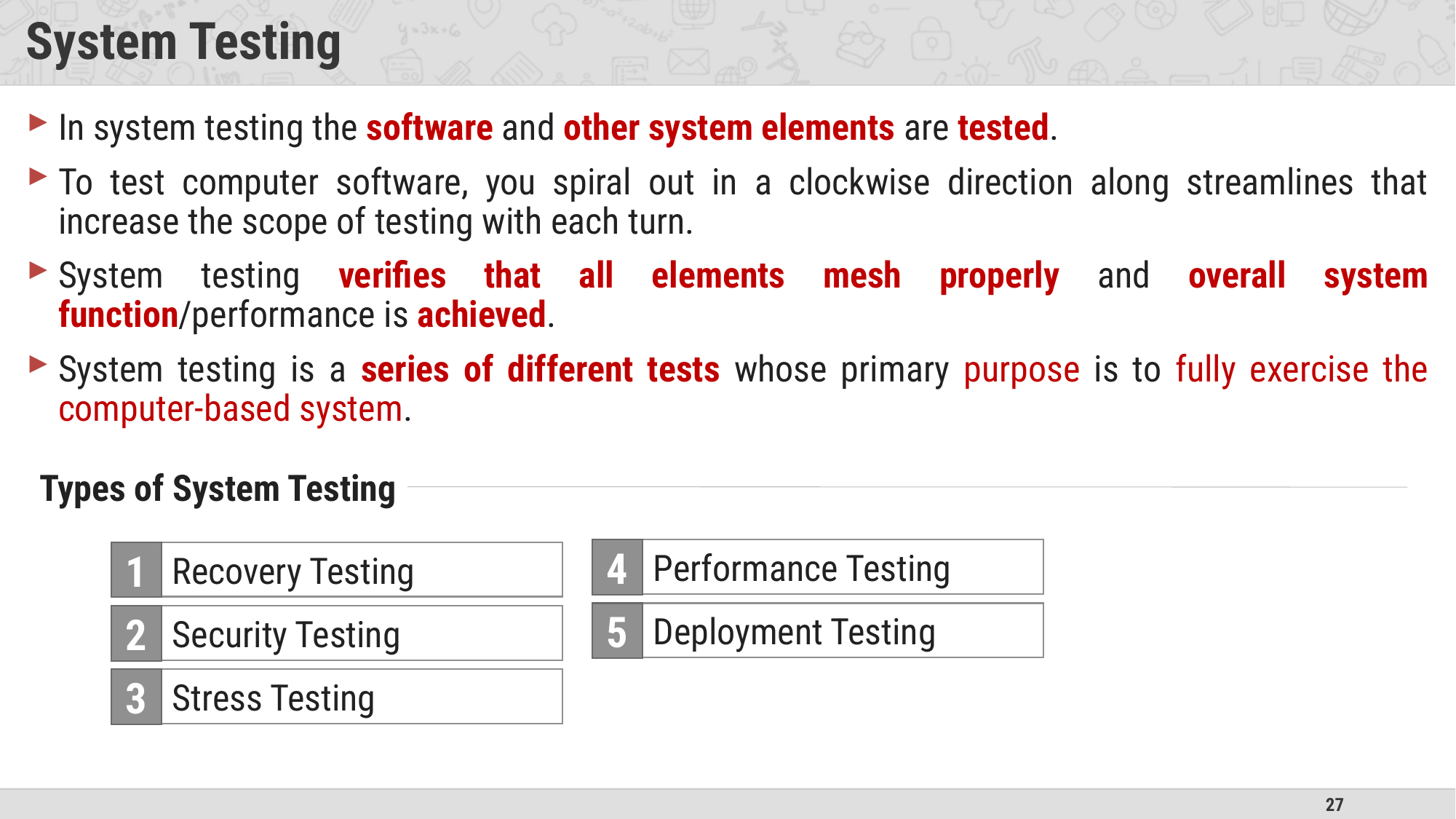

# System Testing
In system testing the software and other system elements are tested.
To test computer software, you spiral out in a clockwise direction along streamlines that increase the scope of testing with each turn.
System testing verifies that all elements mesh properly and overall system function/performance is achieved.
System testing is a series of different tests whose primary purpose is to fully exercise the computer-based system.

Types of System Testing
4
Performance Testing
Recovery Testing
1
Deployment Testing
5
Security Testing
2
Stress Testing
3